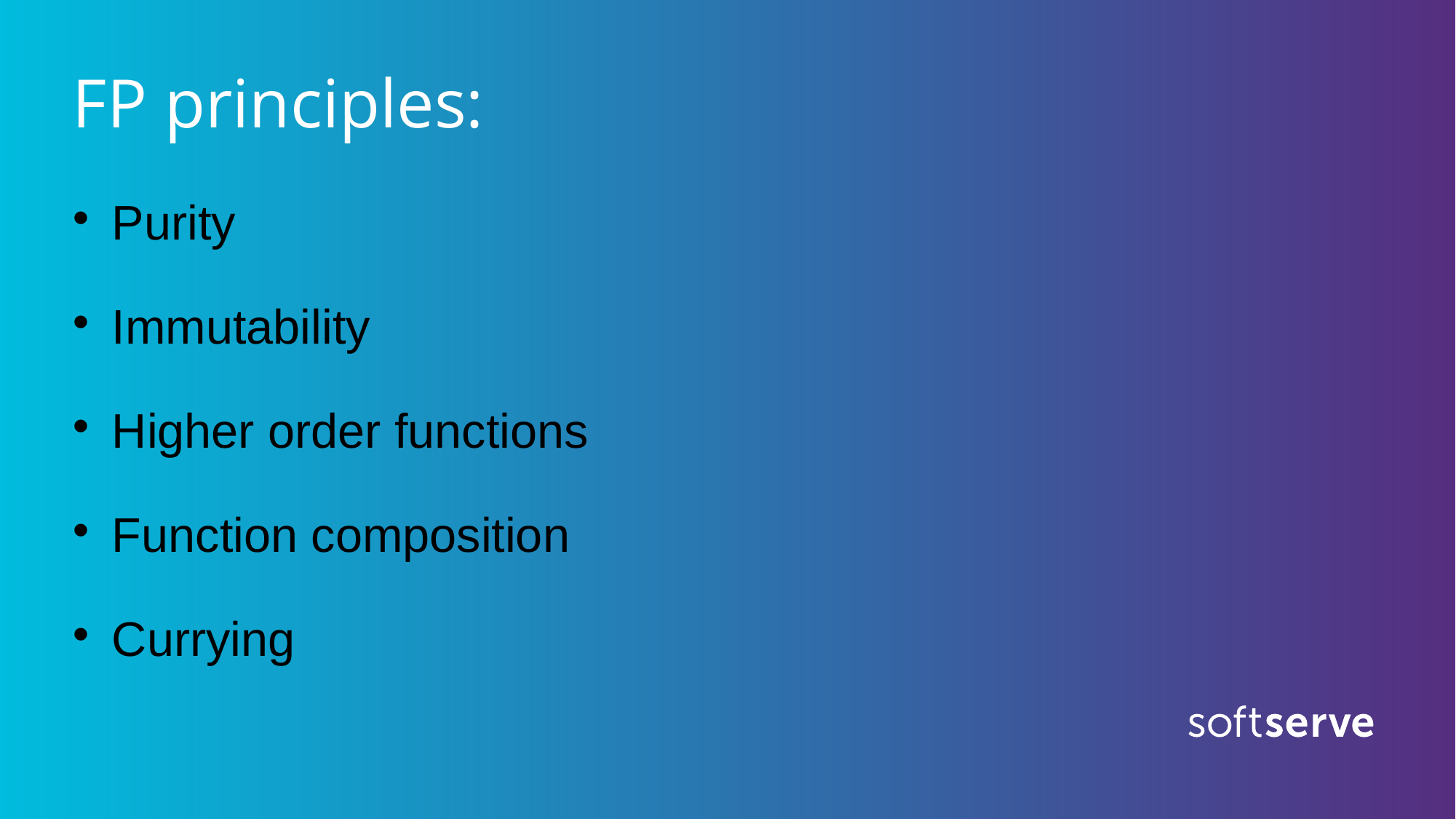

FP principles:
 Purity
 Immutability
 Higher order functions
 Function composition
 Currying